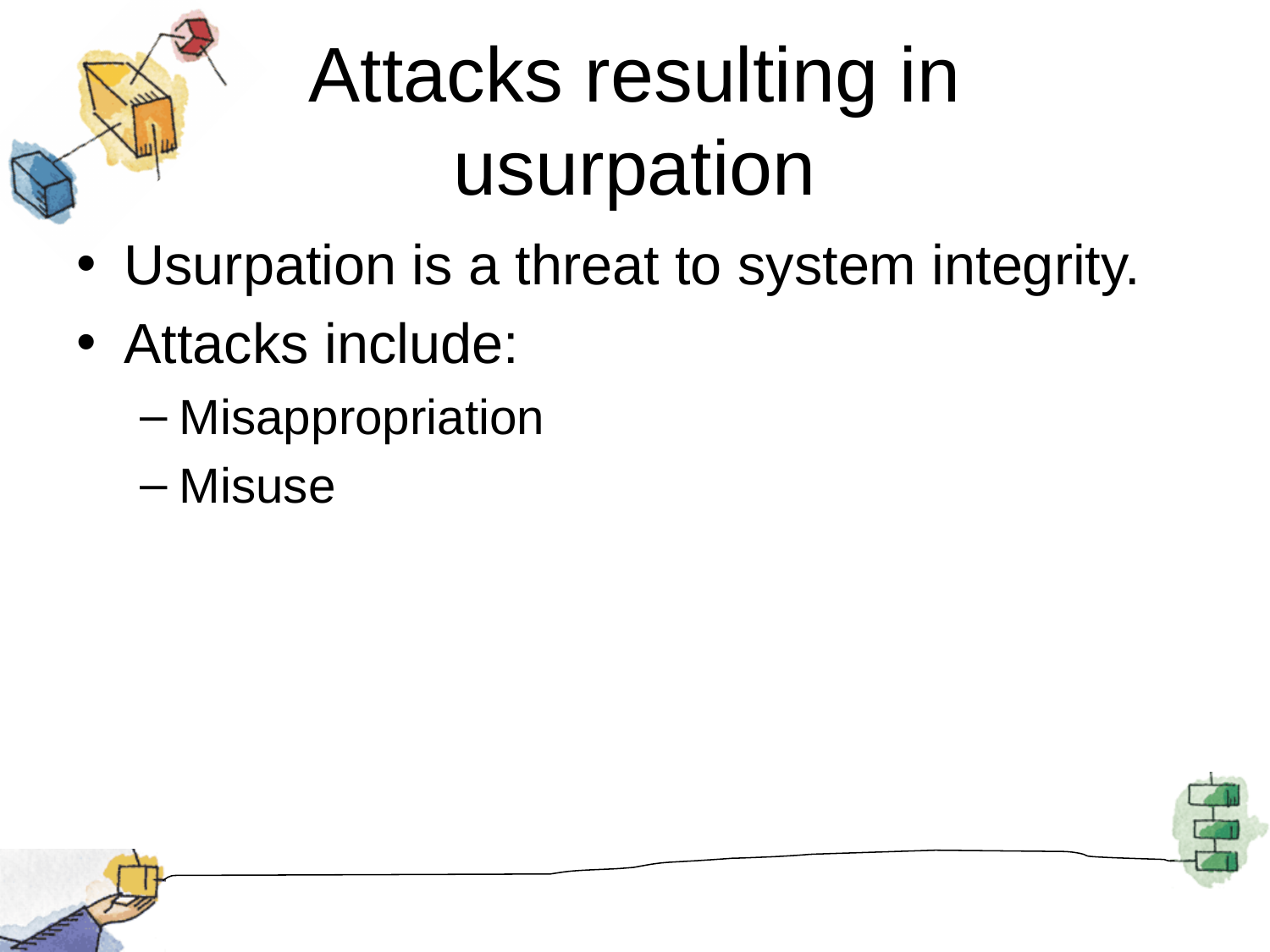

# Attacks resulting in usurpation
Usurpation is a threat to system integrity.
Attacks include:
Misappropriation
Misuse